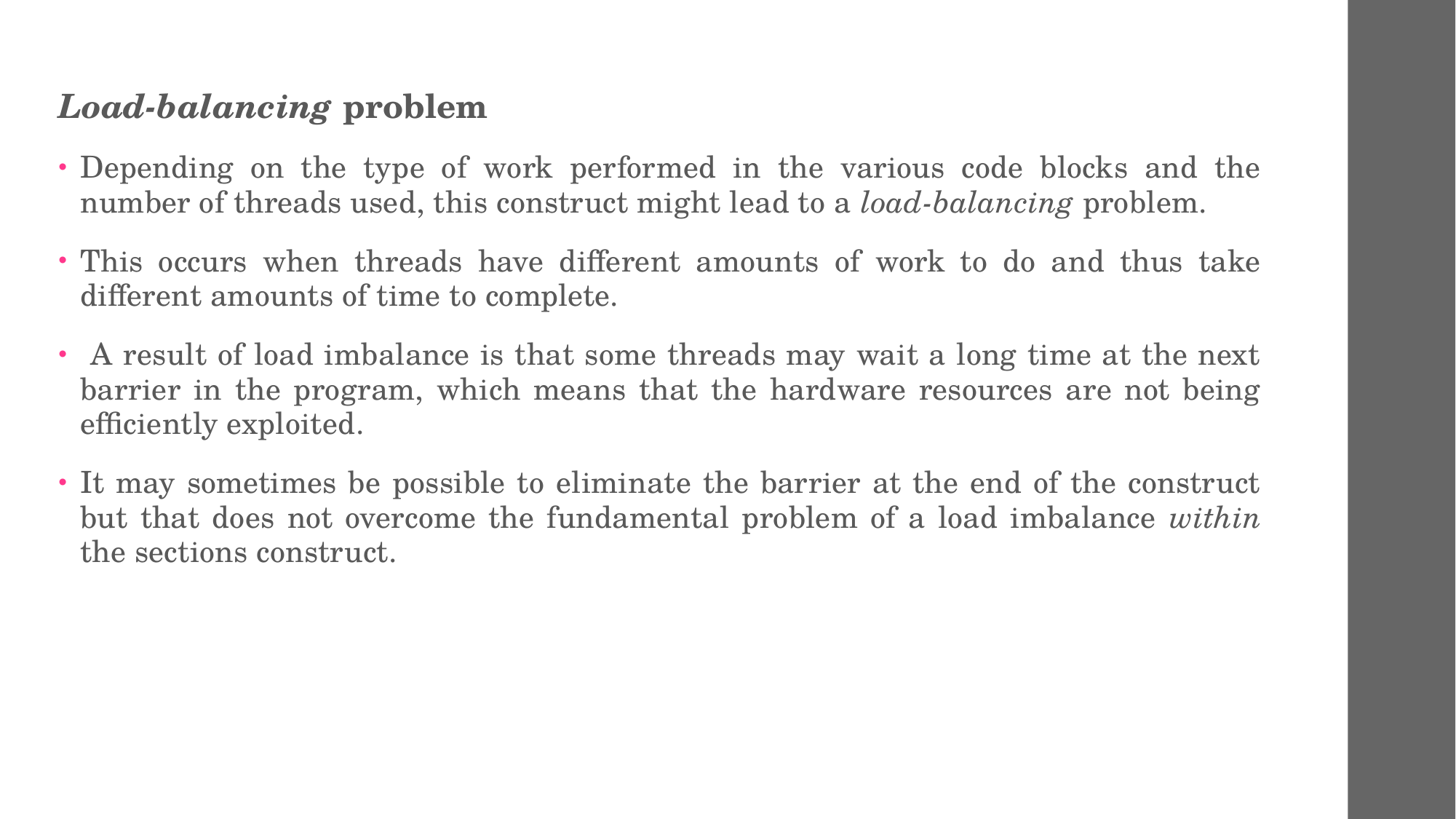

Load-balancing problem
Depending on the type of work performed in the various code blocks and the number of threads used, this construct might lead to a load-balancing problem.
This occurs when threads have different amounts of work to do and thus take different amounts of time to complete.
 A result of load imbalance is that some threads may wait a long time at the next barrier in the program, which means that the hardware resources are not being efficiently exploited.
It may sometimes be possible to eliminate the barrier at the end of the construct but that does not overcome the fundamental problem of a load imbalance within the sections construct.